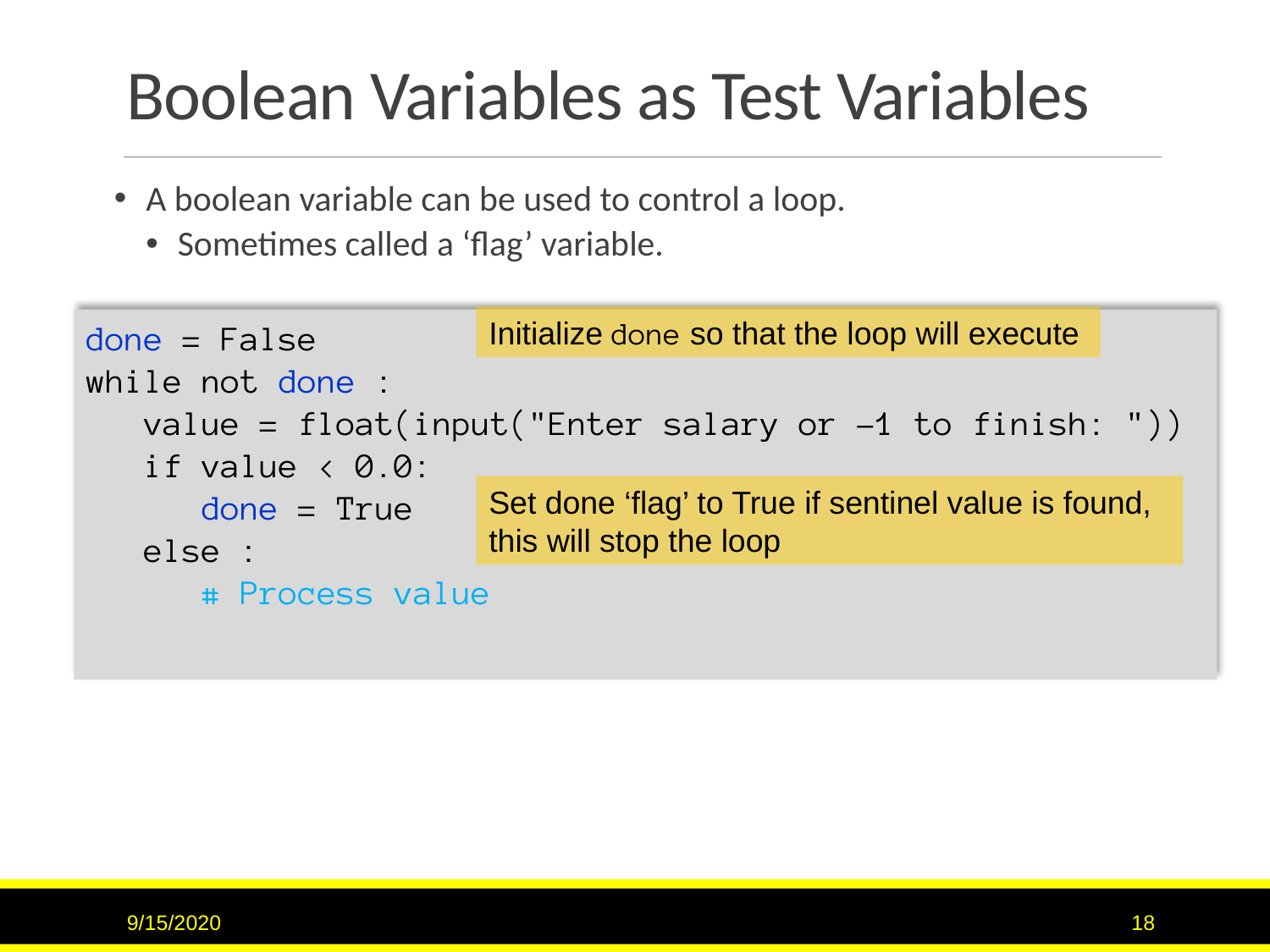

# Boolean Variables as Test Variables
A boolean variable can be used to control a loop.
Sometimes called a ‘flag’ variable.
Initialize done so that the loop will execute
done = False
while not done :
   value = float(input("Enter salary or -1 to finish: "))
   if value < 0.0:
      done = True
   else :
      # Process value

Set done ‘flag’ to True if sentinel value is found, this will stop the loop
9/15/2020
18